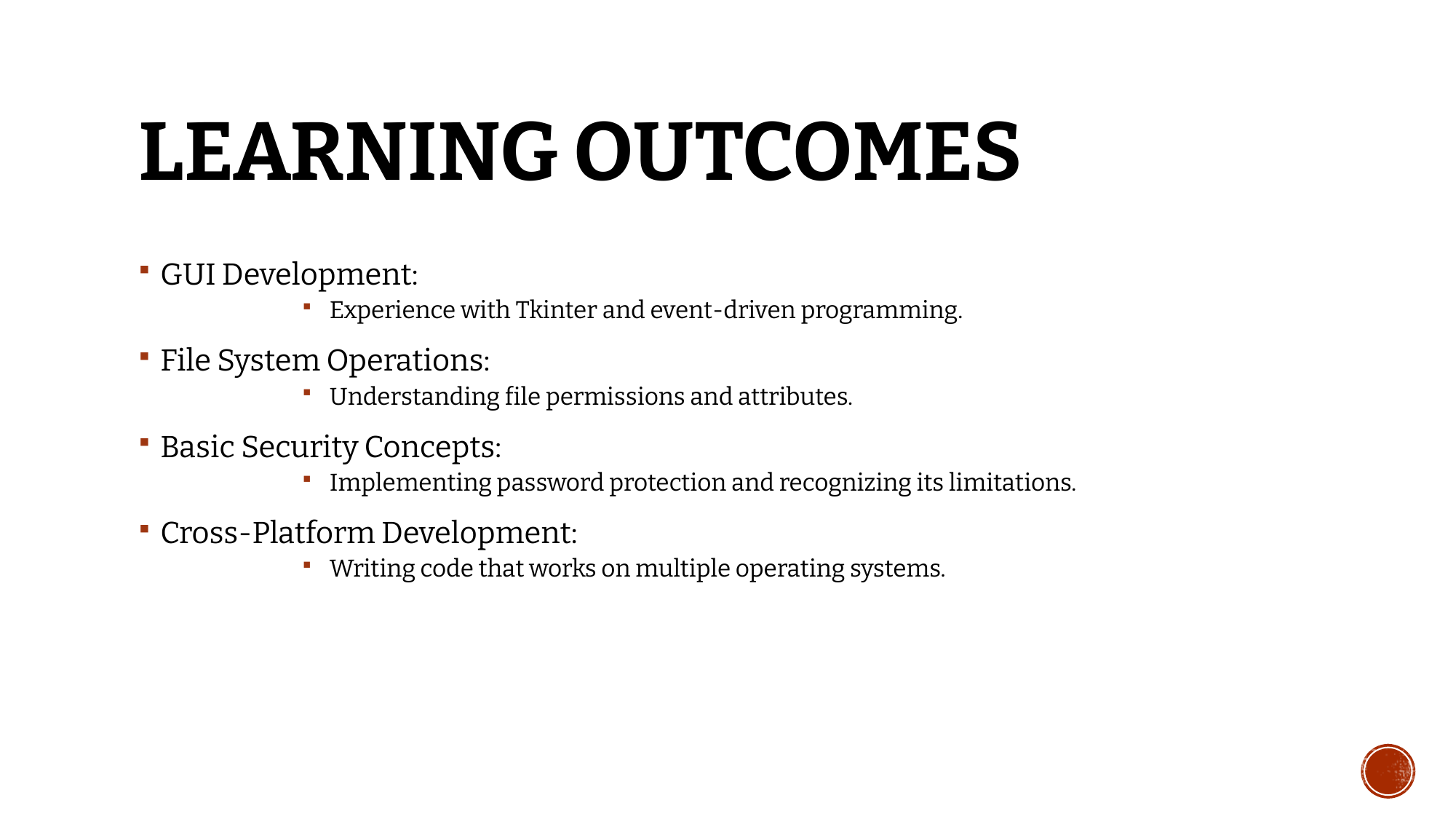

# Learning Outcomes
GUI Development:
Experience with Tkinter and event-driven programming.
File System Operations:
Understanding file permissions and attributes.
Basic Security Concepts:
Implementing password protection and recognizing its limitations.
Cross-Platform Development:
Writing code that works on multiple operating systems.